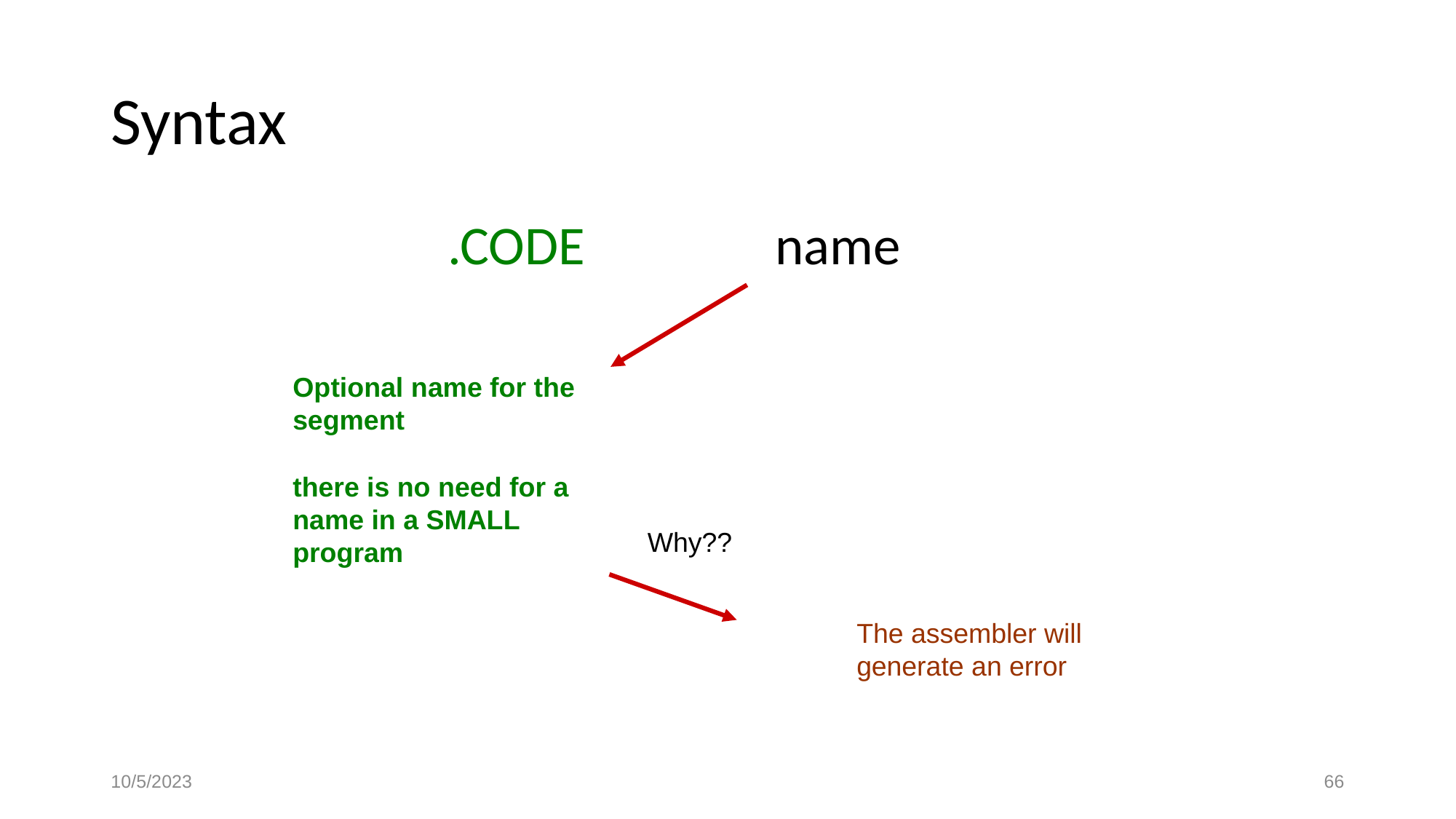

# Syntax
			.CODE		name

Optional name for the segment
there is no need for a name in a SMALL program
Why??

The assembler will generate an error
10/5/2023
66